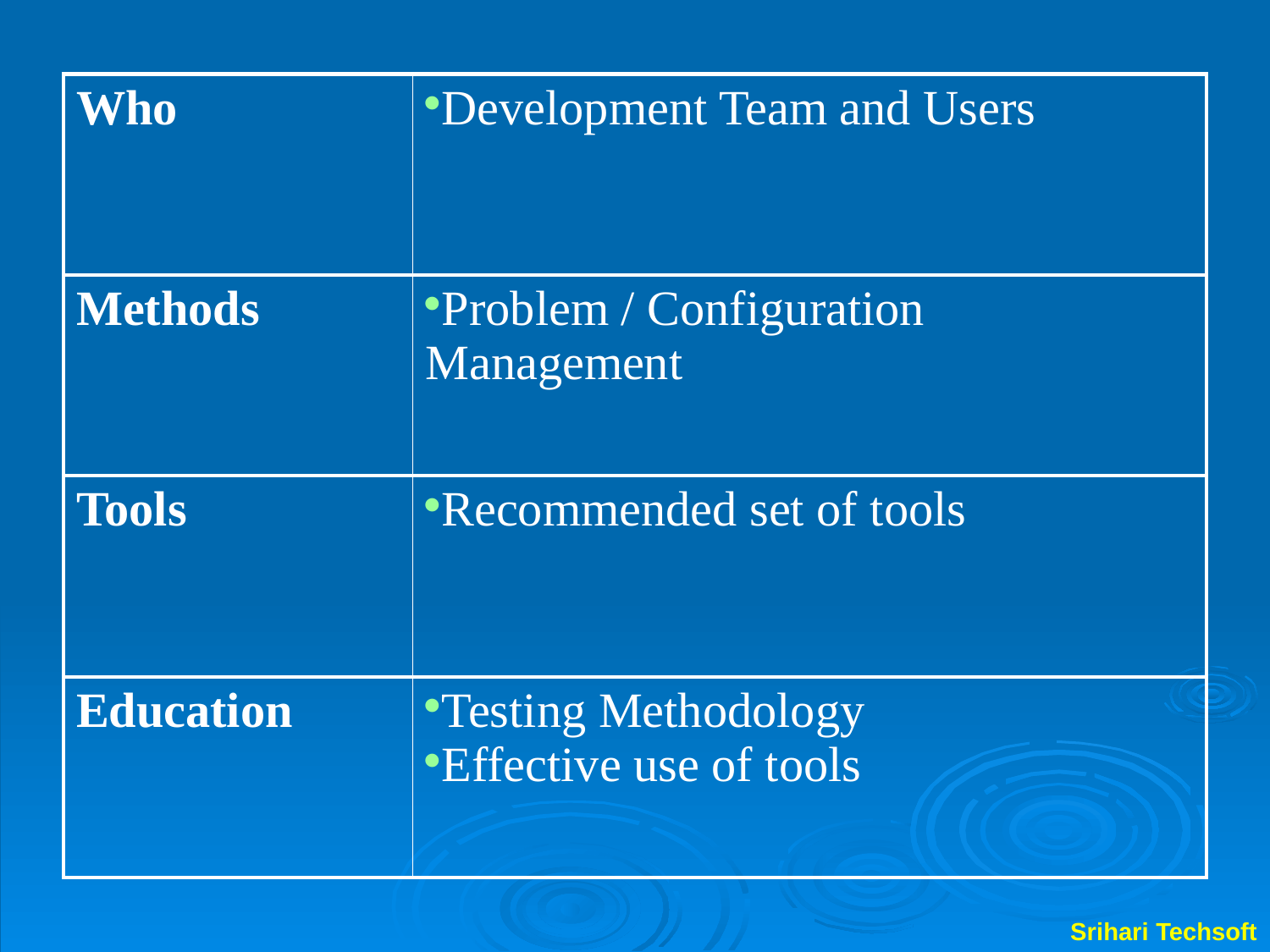

| Who | Development Team and Users |
| --- | --- |
| Methods | Problem / Configuration Management |
| Tools | Recommended set of tools |
| Education | Testing Methodology Effective use of tools |
Srihari Techsoft